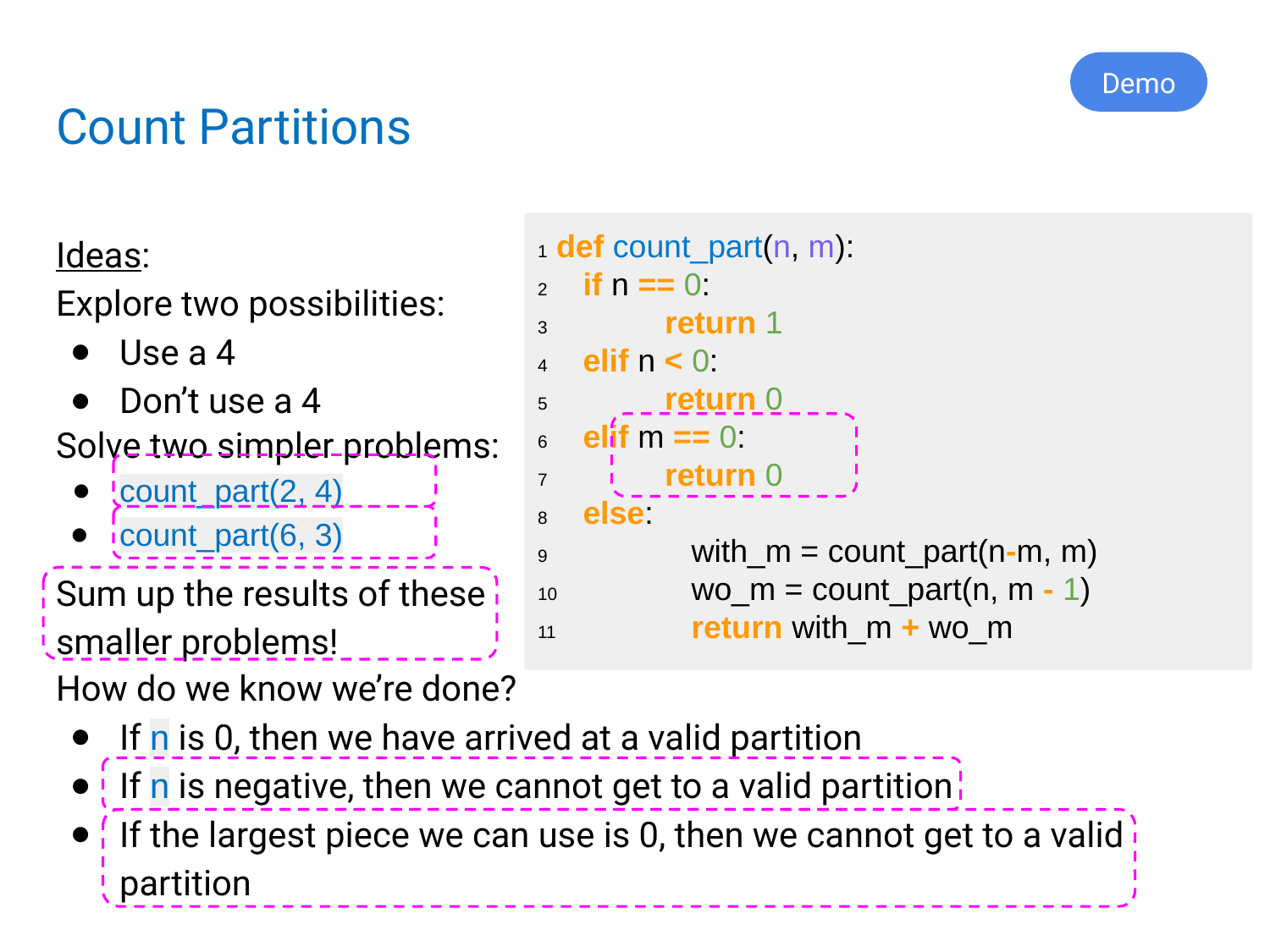

Demo
# Count Partitions
Ideas:
Explore two possibilities:
Use a 4
Don’t use a 4
1 def count_part(n, m):
2    if n == 0:
3	return 1
4    elif n < 0:
5	return 0
	elif m == 0:
		return 0
8    else:
9	   with_m = count_part(n-m, m)
10	   wo_m = count_part(n, m - 1)
11	   return with_m + wo_m
1 def count_part(n, m):
	if n == 0:
		return 1
	elif n < 0:
		return 0
	elif m == 0:
		return 0
	else:
		with_m = count_part(n - m, m)
wo_m = count_part(n, m - 1)
return with_m + wo_m
1 def count_part(n, m):
	if n == 0:
		return 1
	elif n < 0:
		return 0
	elif m == 0:
		return 0
	else:
9	   with_m = count_part(n-m, m)
10	   wo_m = count_part(n, m - 1)
11	   return with_m + wo_mo_m
1 def count_part(n, m):
2    if n == 0:
3	return 1
4    elif n < 0:
5	return 0
6    elif m == 0:
7	return 0
8    else:
9	   with_m = count_part(n-m, m)
10	   wo_m = count_part(n, m - 1)
11	   return with_m + wo_m

Solve two simpler problems:
count_part(2, 4)
count_part(6, 3)

Sum up the results of these smaller problems!

How do we know we’re done?
If n is 0, then we have arrived at a valid partition
If n is negative, then we cannot get to a valid partition
If the largest piece we can use is 0, then we cannot get to a valid partition